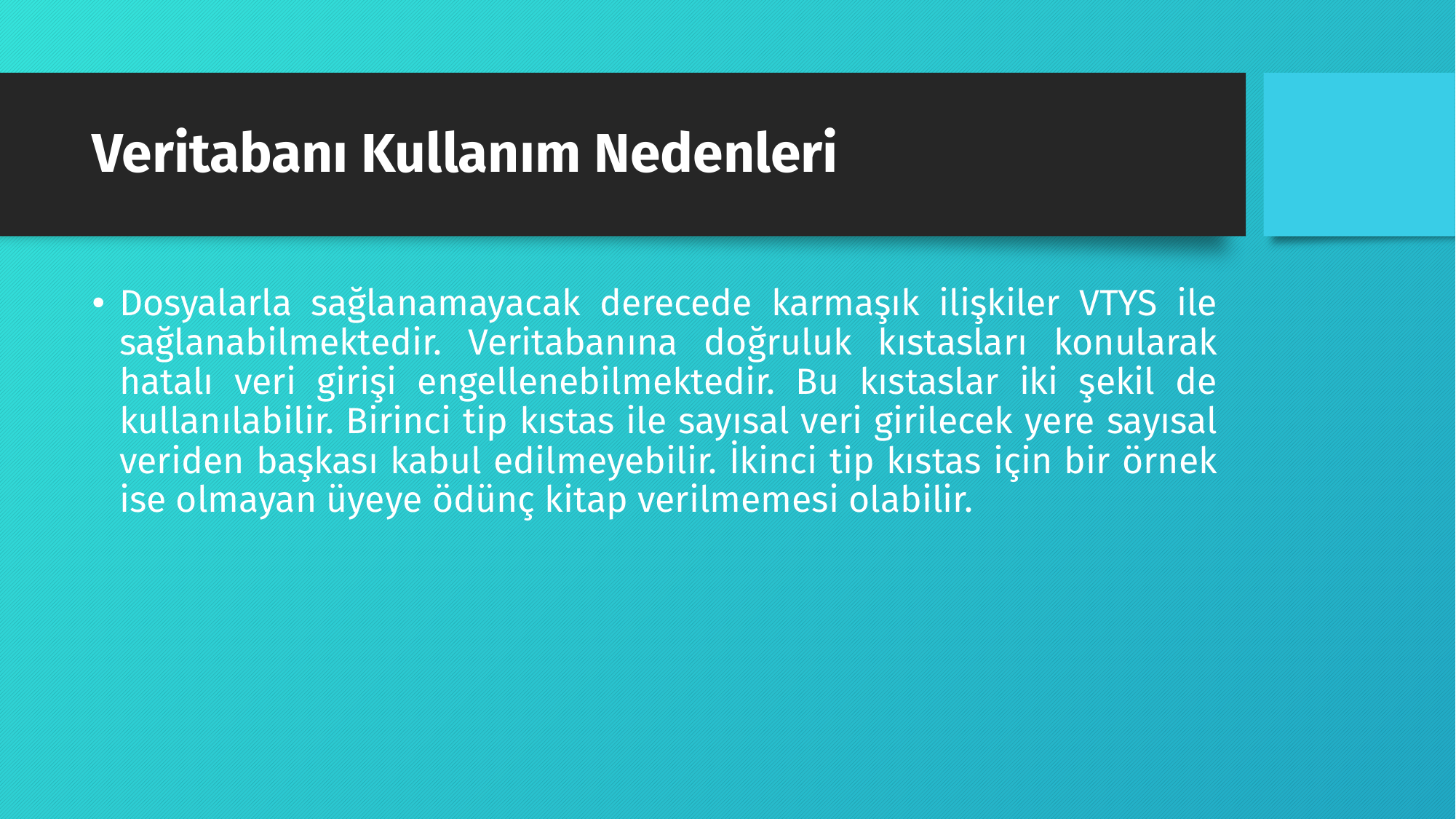

# Veritabanı Kullanım Nedenleri
Dosyalarla sağlanamayacak derecede karmaşık ilişkiler VTYS ile sağlanabilmektedir. Veritabanına doğruluk kıstasları konularak hatalı veri girişi engellenebilmektedir. Bu kıstaslar iki şekil de kullanılabilir. Birinci tip kıstas ile sayısal veri girilecek yere sayısal veriden başkası kabul edilmeyebilir. İkinci tip kıstas için bir örnek ise olmayan üyeye ödünç kitap verilmemesi olabilir.